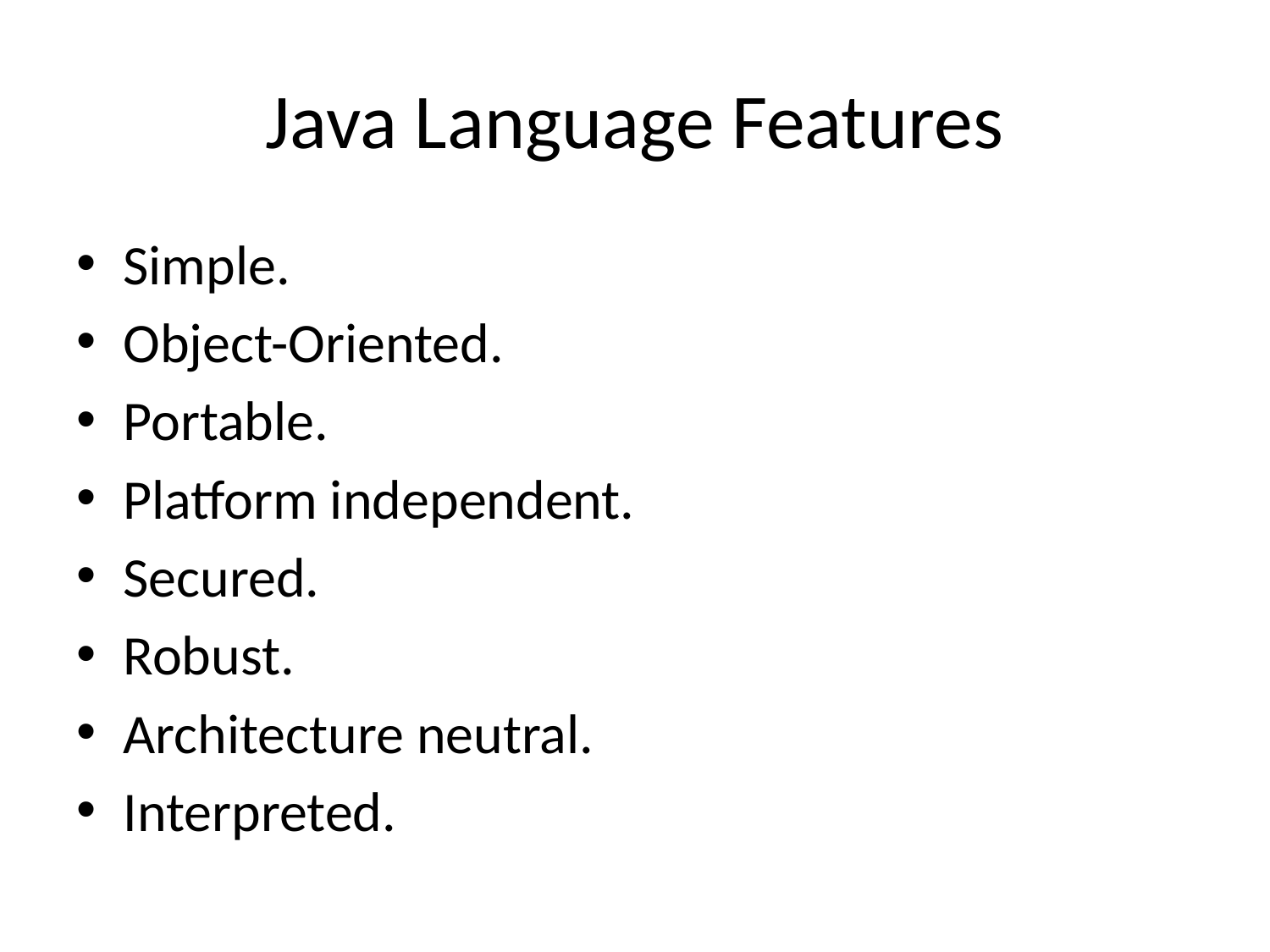

# Java Language Features
Simple.
Object-Oriented.
Portable.
Platform independent.
Secured.
Robust.
Architecture neutral.
Interpreted.